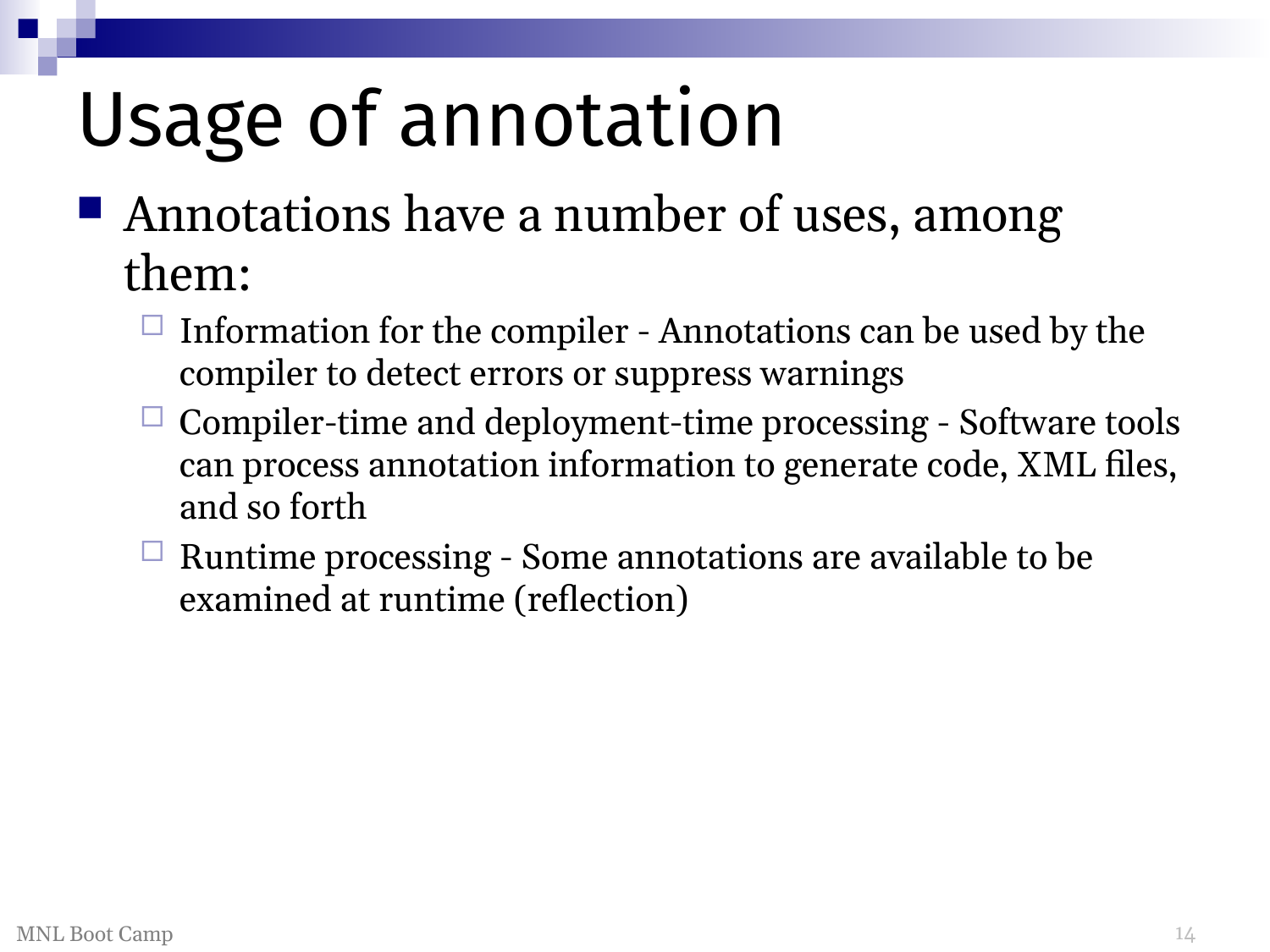

# Usage of annotation
Annotations have a number of uses, among them:
Information for the compiler - Annotations can be used by the compiler to detect errors or suppress warnings
Compiler-time and deployment-time processing - Software tools can process annotation information to generate code, XML files, and so forth
Runtime processing - Some annotations are available to be examined at runtime (reflection)
MNL Boot Camp
14